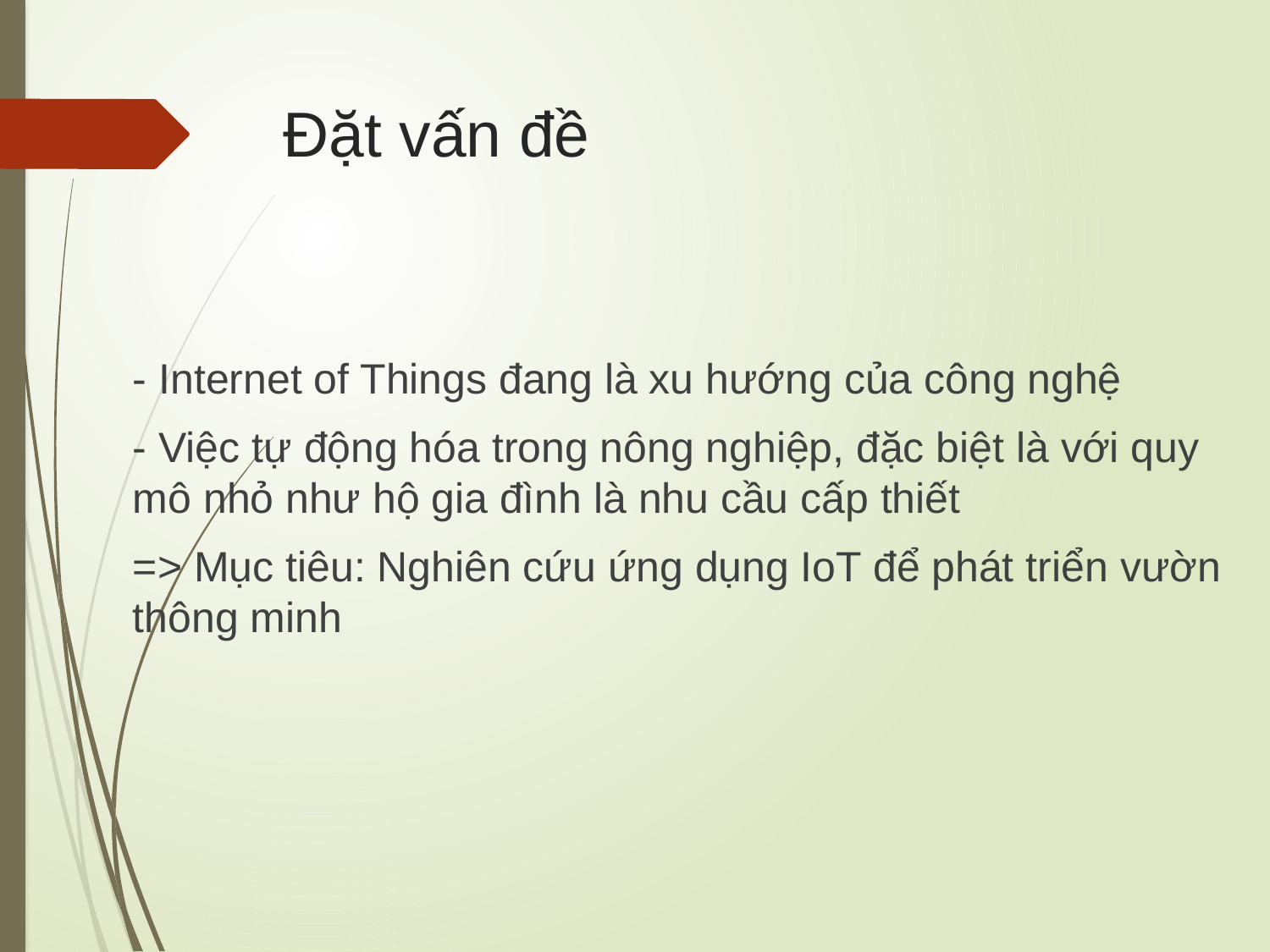

# Đặt vấn đề
- Internet of Things đang là xu hướng của công nghệ
- Việc tự động hóa trong nông nghiệp, đặc biệt là với quy mô nhỏ như hộ gia đình là nhu cầu cấp thiết
=> Mục tiêu: Nghiên cứu ứng dụng IoT để phát triển vườn thông minh